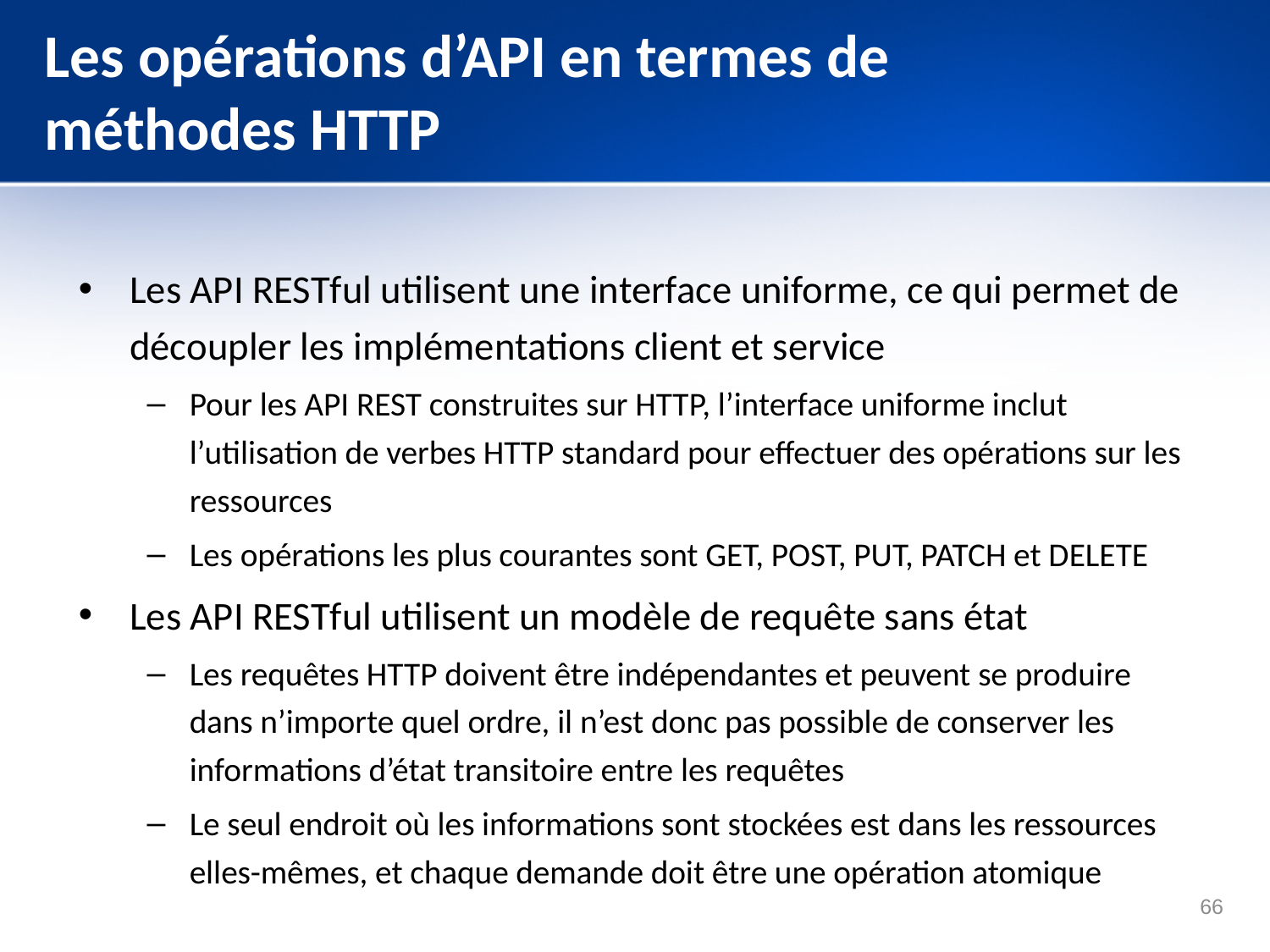

# Les opérations d’API en termes de méthodes HTTP
Les API RESTful utilisent une interface uniforme, ce qui permet de découpler les implémentations client et service
Pour les API REST construites sur HTTP, l’interface uniforme inclut l’utilisation de verbes HTTP standard pour effectuer des opérations sur les ressources
Les opérations les plus courantes sont GET, POST, PUT, PATCH et DELETE
Les API RESTful utilisent un modèle de requête sans état
Les requêtes HTTP doivent être indépendantes et peuvent se produire dans n’importe quel ordre, il n’est donc pas possible de conserver les informations d’état transitoire entre les requêtes
Le seul endroit où les informations sont stockées est dans les ressources elles-mêmes, et chaque demande doit être une opération atomique
66